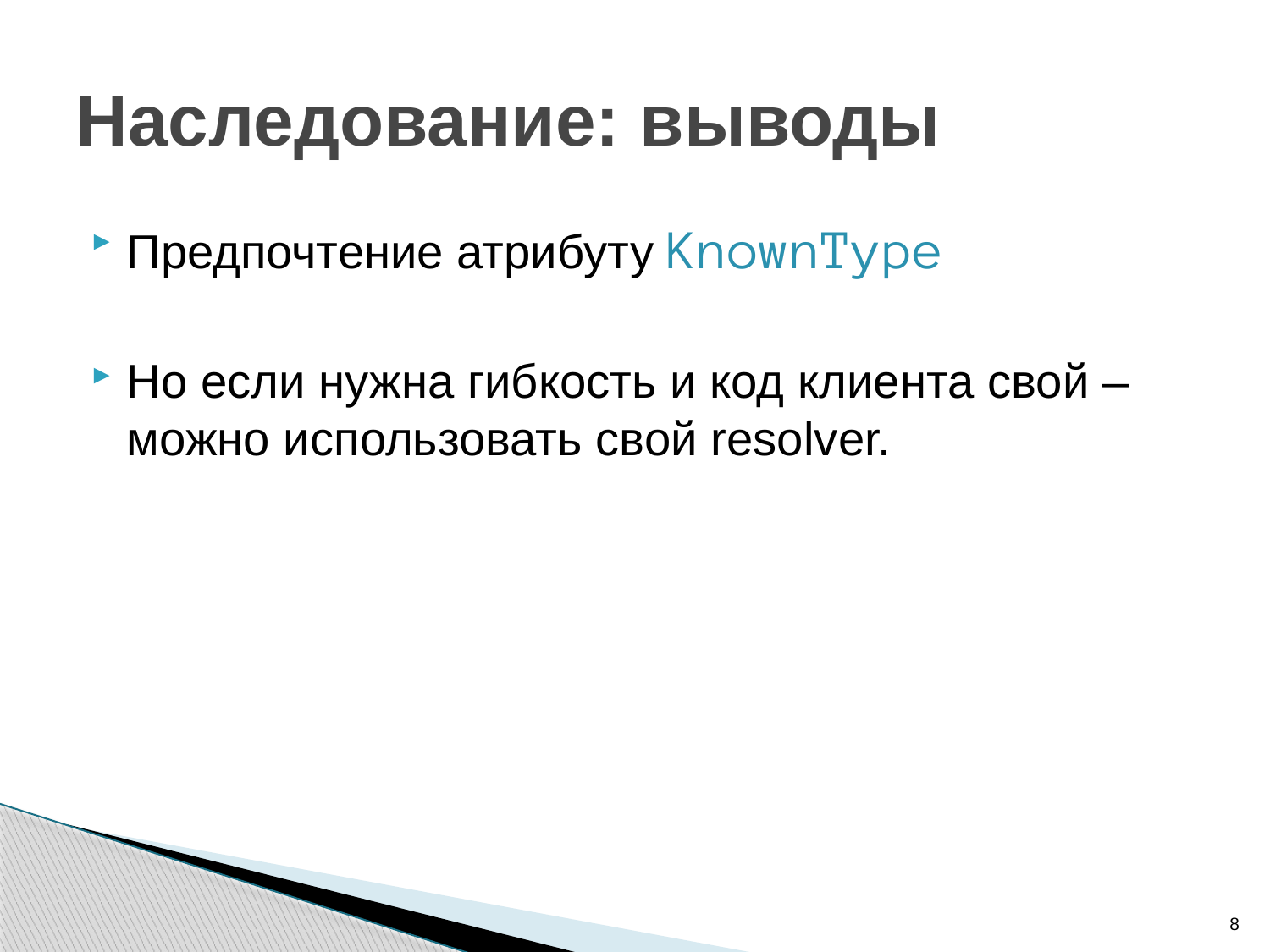

# Наследование: выводы
Предпочтение атрибуту KnownType

Но если нужна гибкость и код клиента свой – можно использовать свой resolver.
8